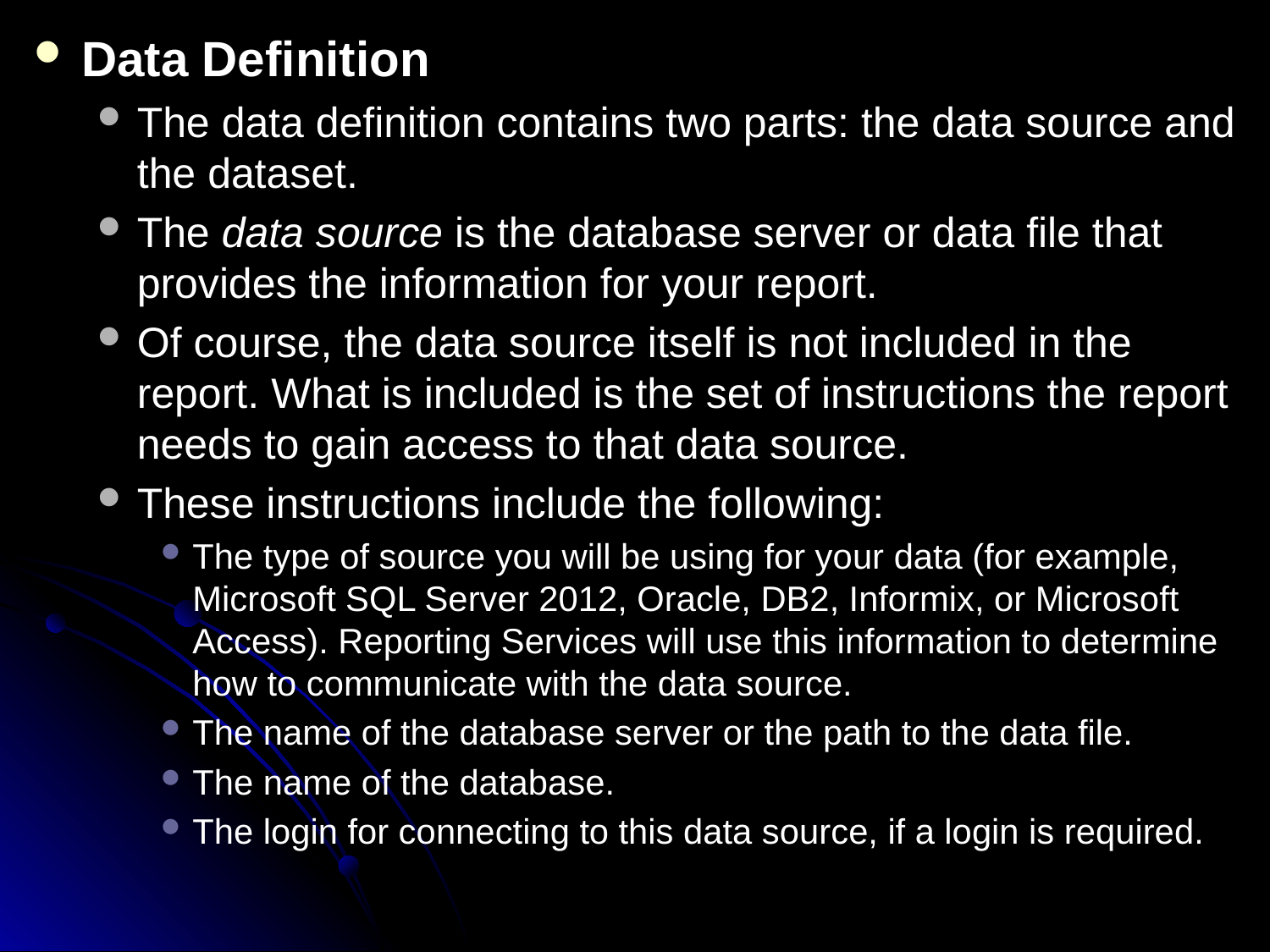

Data Definition
The data definition contains two parts: the data source and the dataset.
The data source is the database server or data file that provides the information for your report.
Of course, the data source itself is not included in the report. What is included is the set of instructions the report needs to gain access to that data source.
These instructions include the following:
The type of source you will be using for your data (for example, Microsoft SQL Server 2012, Oracle, DB2, Informix, or Microsoft Access). Reporting Services will use this information to determine how to communicate with the data source.
The name of the database server or the path to the data file.
The name of the database.
The login for connecting to this data source, if a login is required.